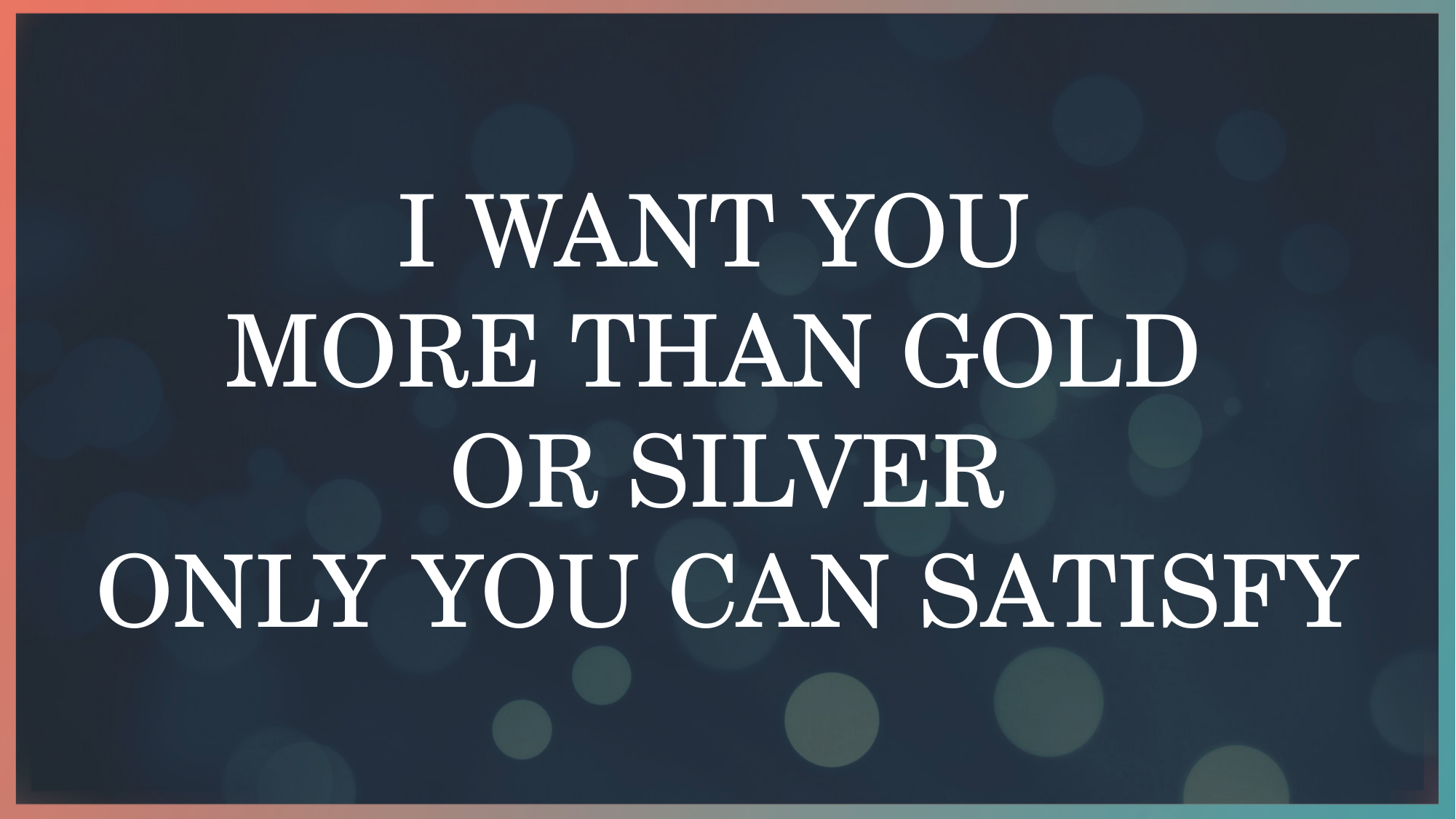

I WANT YOU
MORE THAN GOLD
OR SILVER
ONLY YOU CAN SATISFY